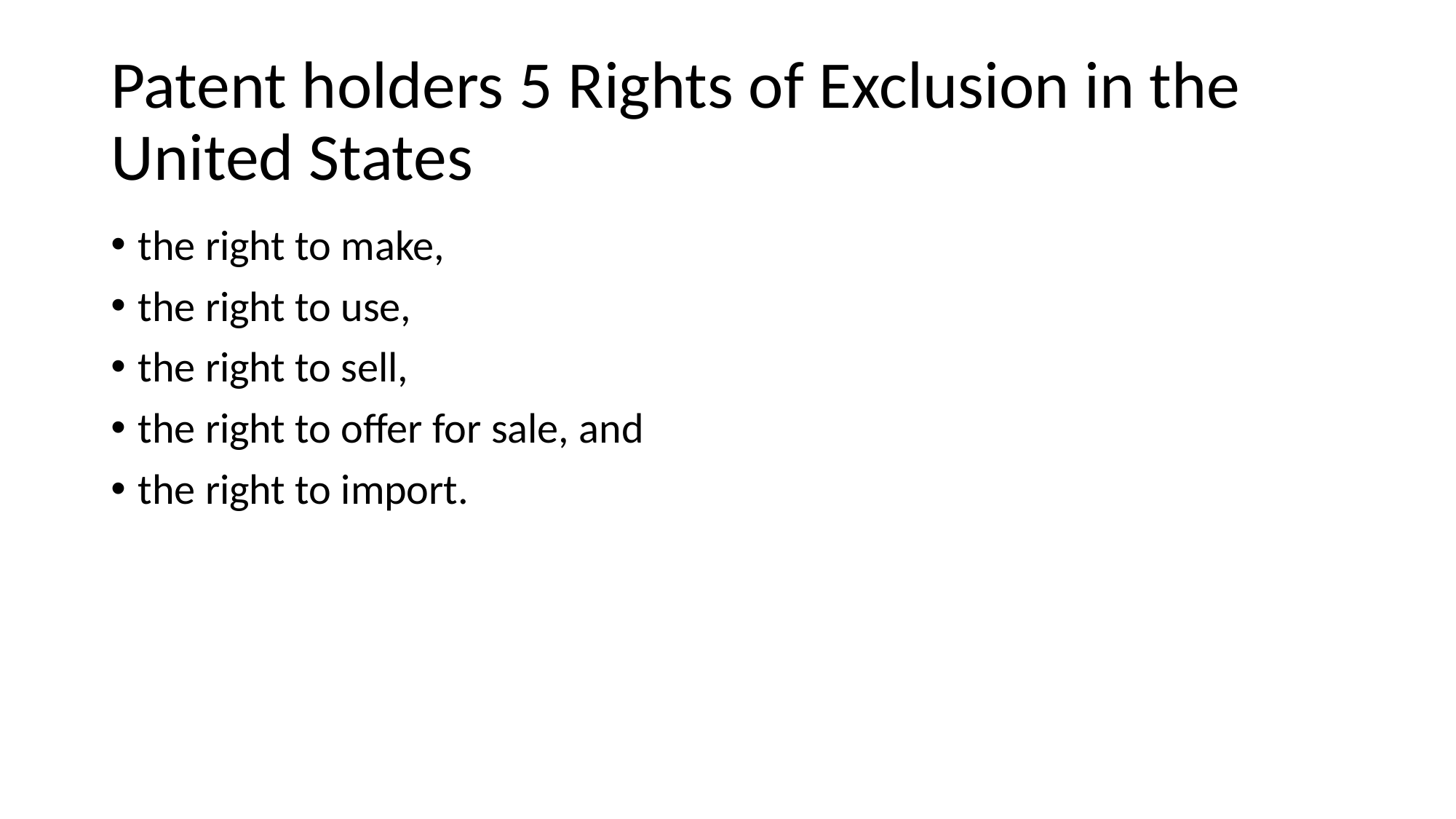

# Patent holders 5 Rights of Exclusion in the United States
the right to make,
the right to use,
the right to sell,
the right to offer for sale, and
the right to import.